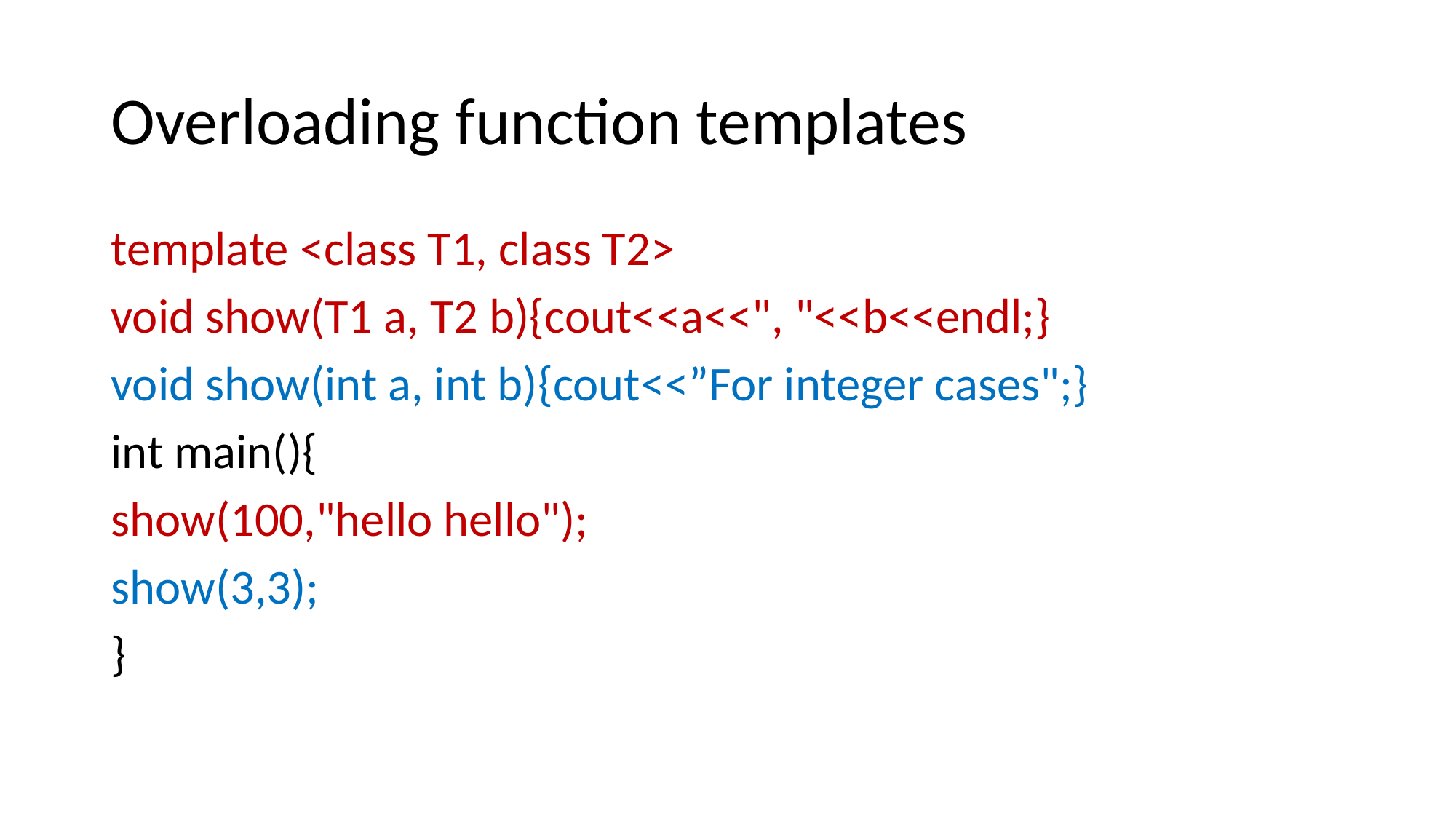

# Overloading function templates
template <class T1, class T2>
void show(T1 a, T2 b){cout<<a<<", "<<b<<endl;}
void show(int a, int b){cout<<”For integer cases";}
int main(){
show(100,"hello hello");
show(3,3);
}